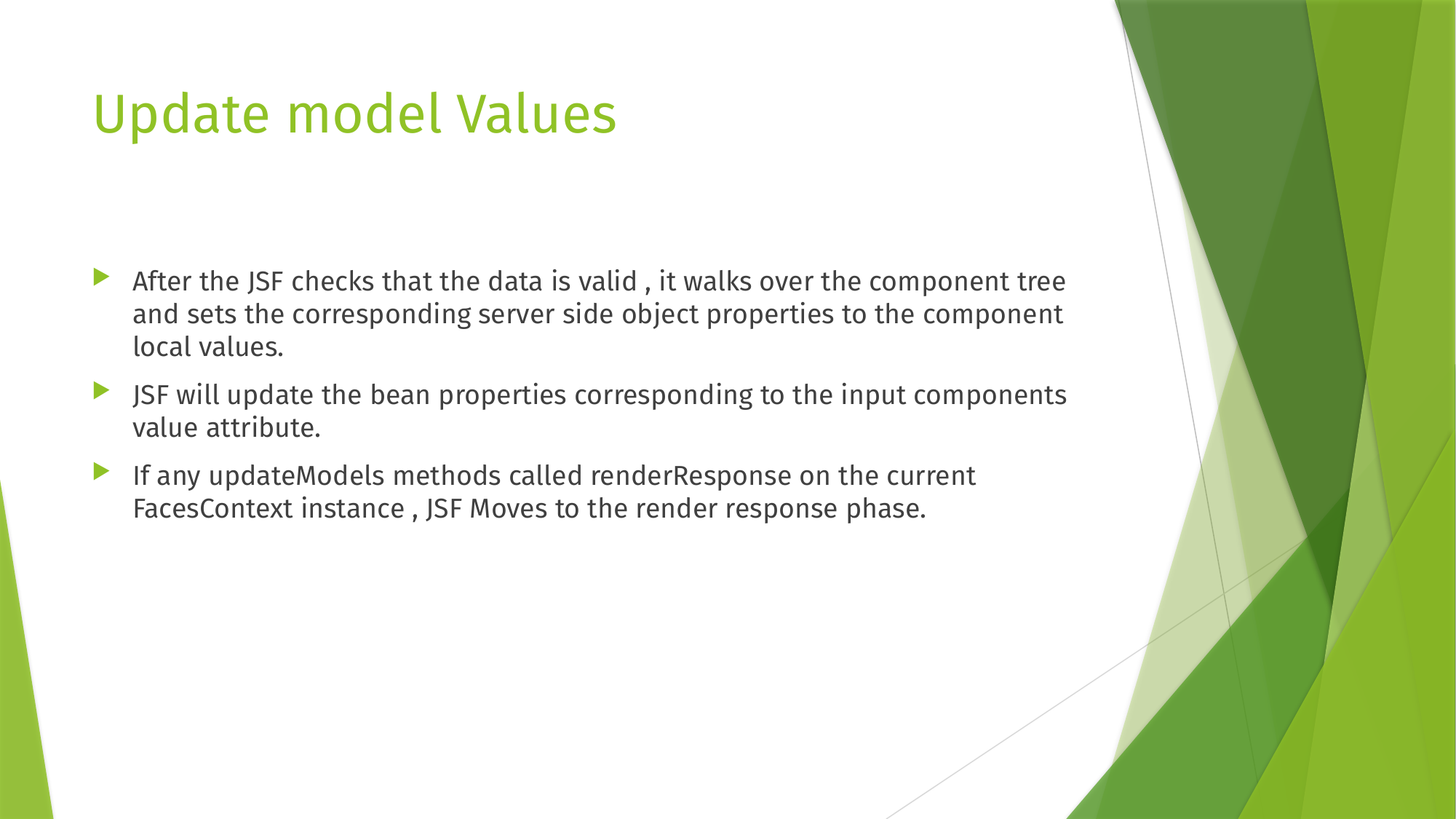

# Update model Values
After the JSF checks that the data is valid , it walks over the component tree and sets the corresponding server side object properties to the component local values.
JSF will update the bean properties corresponding to the input components value attribute.
If any updateModels methods called renderResponse on the current FacesContext instance , JSF Moves to the render response phase.